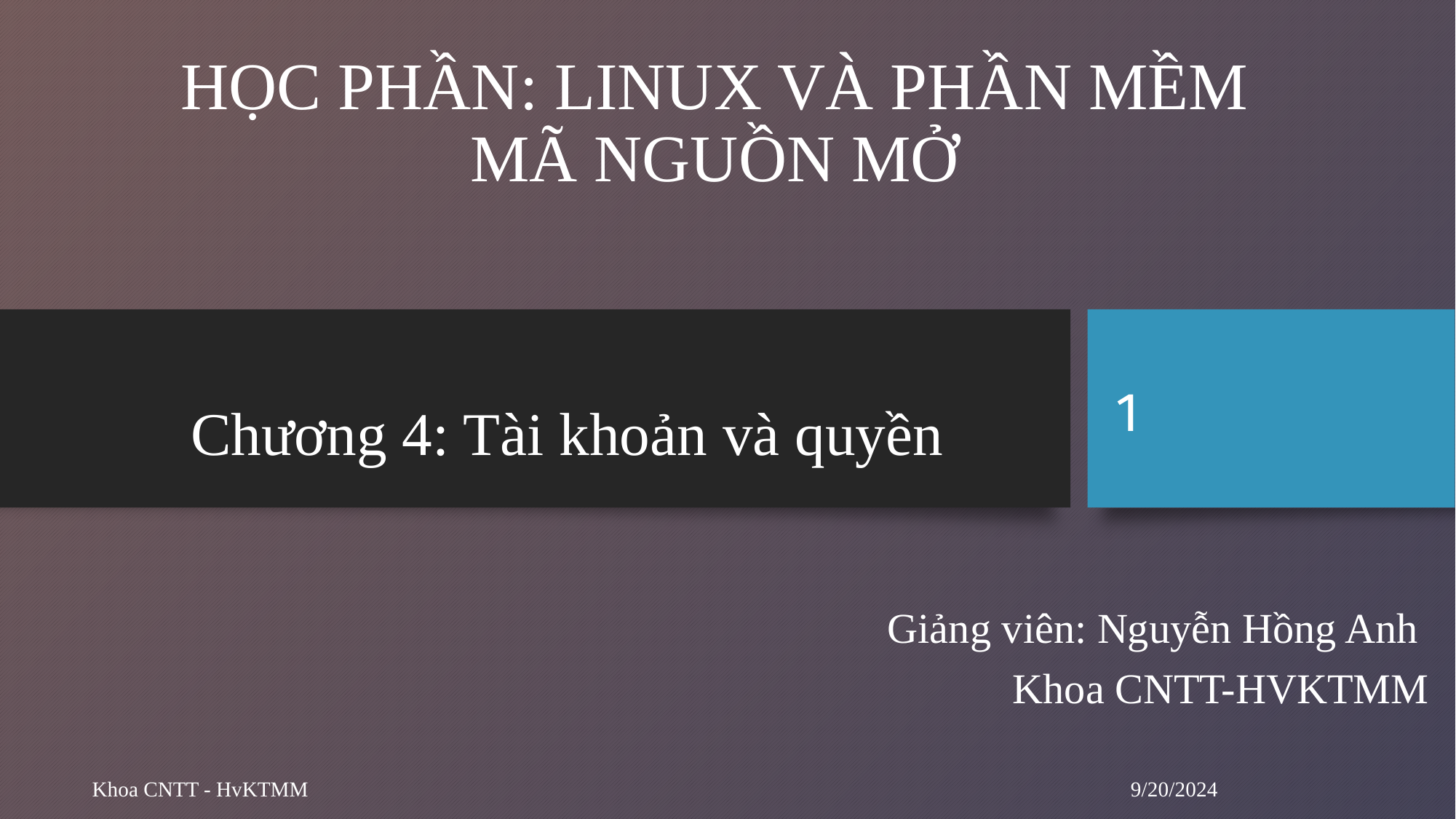

# HỌC PHẦN: LINUX VÀ PHẦN MỀM MÃ NGUỒN MỞ
Chương 4: Tài khoản và quyền
1
Giảng viên: Nguyễn Hồng Anh
Khoa CNTT-HVKTMM
9/20/2024
Khoa CNTT - HvKTMM